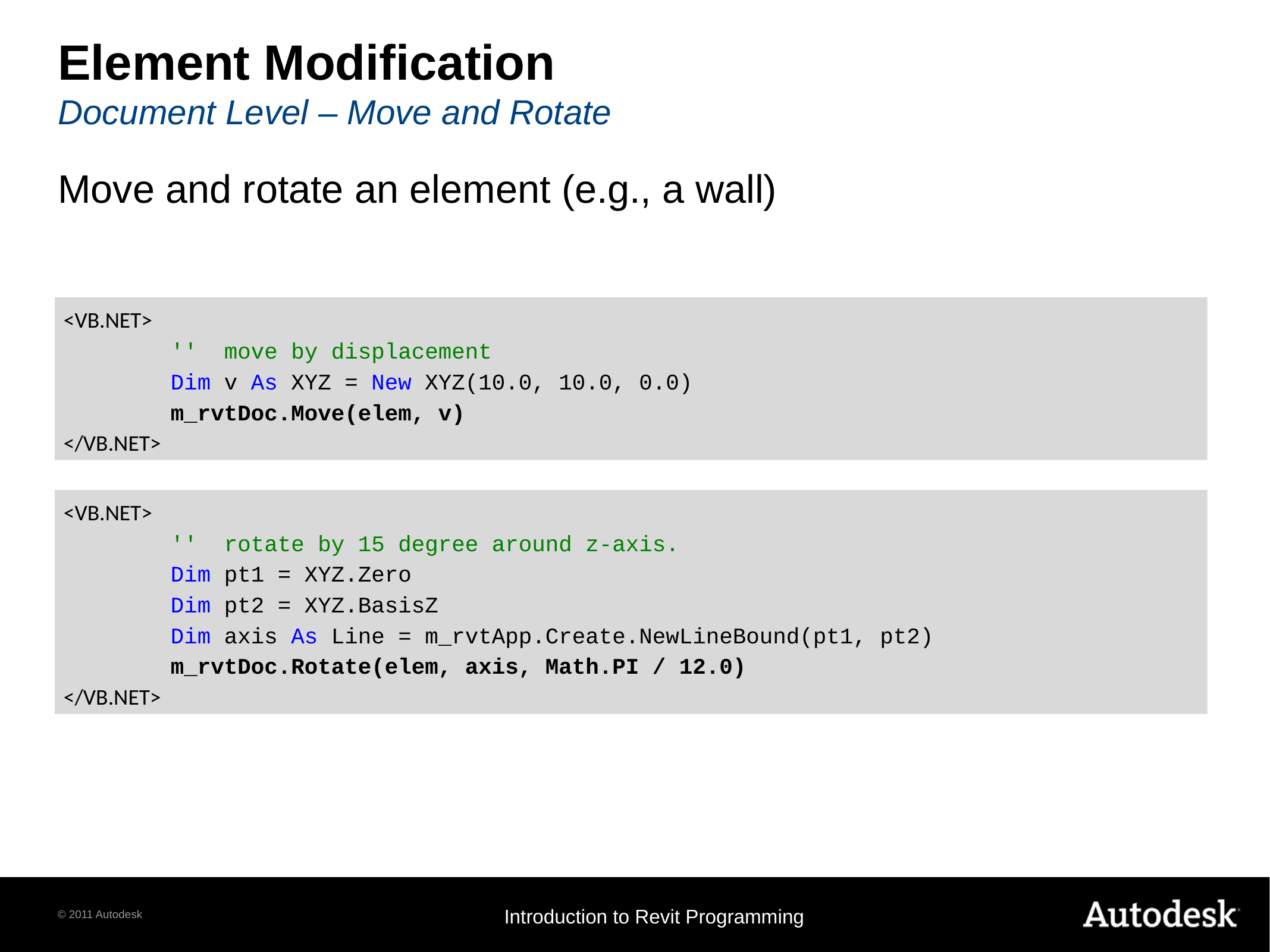

# Element Modification Document Level – Move and Rotate
Move and rotate an element (e.g., a wall)
<VB.NET>
        ''  move by displacement
        Dim v As XYZ = New XYZ(10.0, 10.0, 0.0)
        m_rvtDoc.Move(elem, v)
</VB.NET>
<VB.NET>
        ''  rotate by 15 degree around z-axis.
        Dim pt1 = XYZ.Zero
        Dim pt2 = XYZ.BasisZ
        Dim axis As Line = m_rvtApp.Create.NewLineBound(pt1, pt2)
        m_rvtDoc.Rotate(elem, axis, Math.PI / 12.0)
</VB.NET>